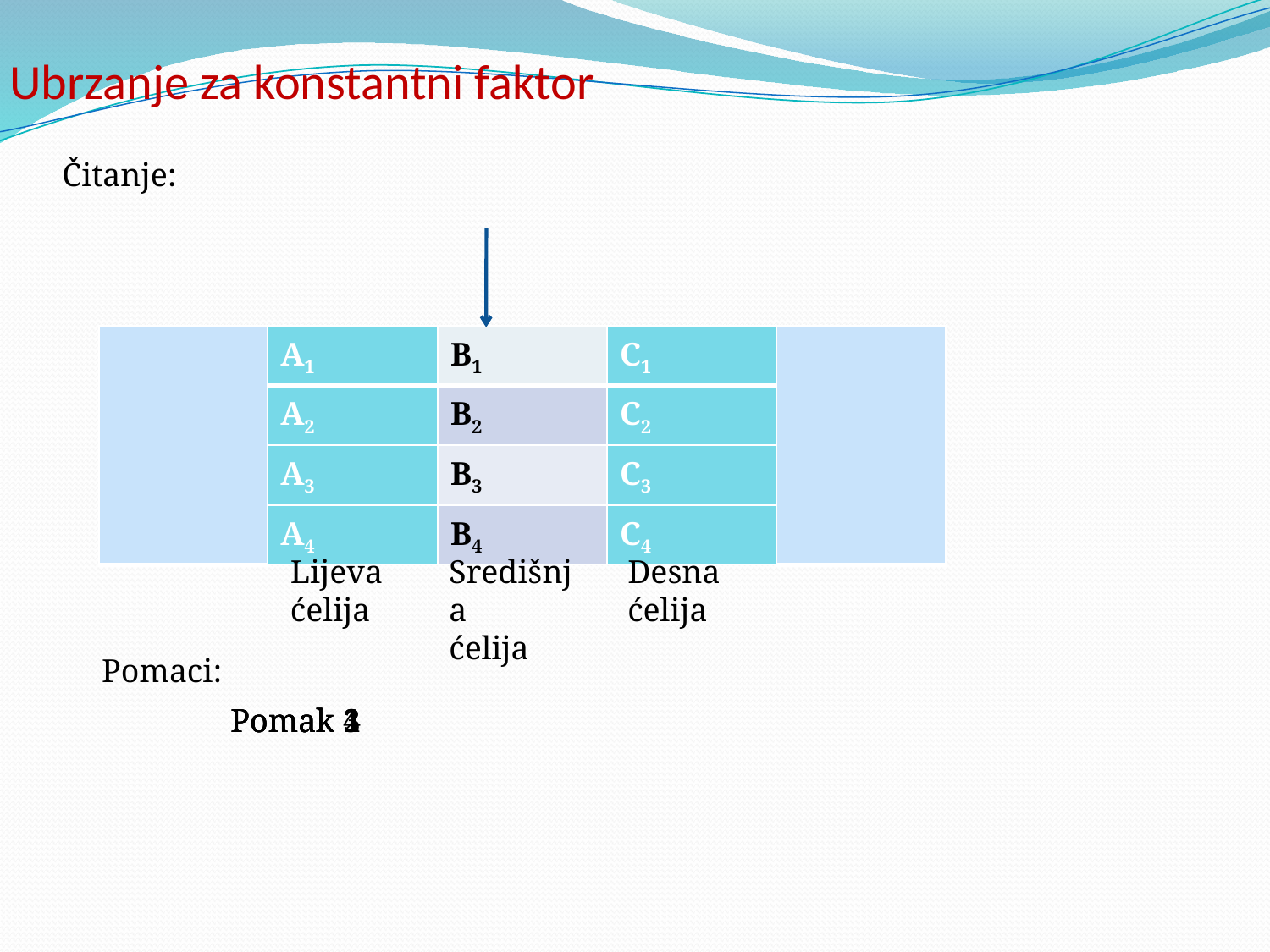

# Ubrzanje za konstantni faktor
Čitanje:
|  | A1 | B1 | C1 |  |
| --- | --- | --- | --- | --- |
|  | A2 | B2 | C2 |  |
|  | A3 | B3 | C3 |  |
|  | A4 | B4 | C4 |  |
Lijeva
ćelija
Središnja
ćelija
Desna
ćelija
Pomaci:
Pomak 1
Pomak 2
Pomak 3
Pomak 4